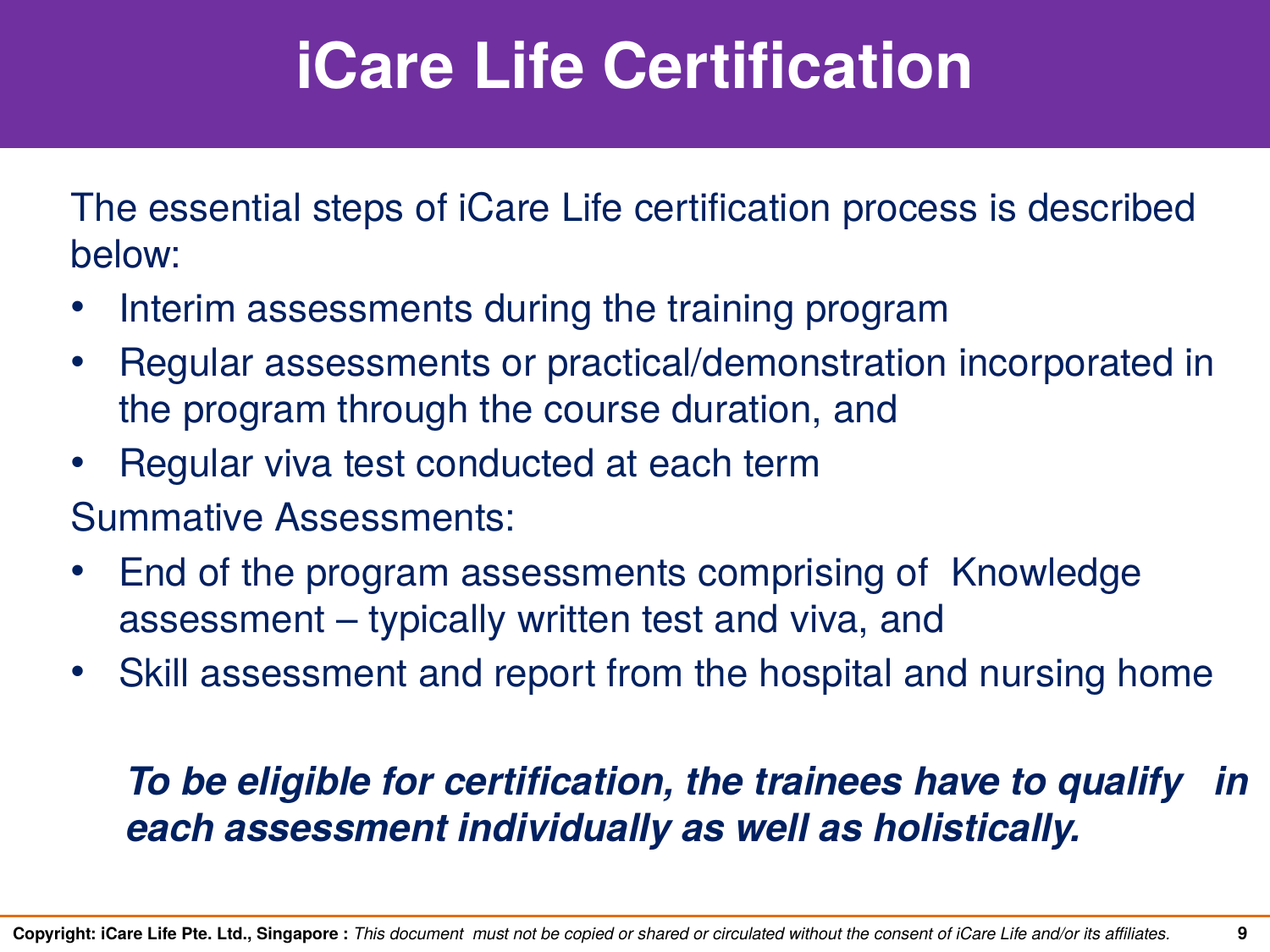

# iCare Life Certification
The essential steps of iCare Life certification process is described below:
Interim assessments during the training program
Regular assessments or practical/demonstration incorporated in the program through the course duration, and
Regular viva test conducted at each term
Summative Assessments:
End of the program assessments comprising of  Knowledge assessment – typically written test and viva, and
Skill assessment and report from the hospital and nursing home

To be eligible for certification, the trainees have to qualify   in each assessment individually as well as holistically.

9
Copyright: iCare Life Pte. Ltd., Singapore : This document  must not be copied or shared or circulated without the consent of iCare Life and/or its affiliates.